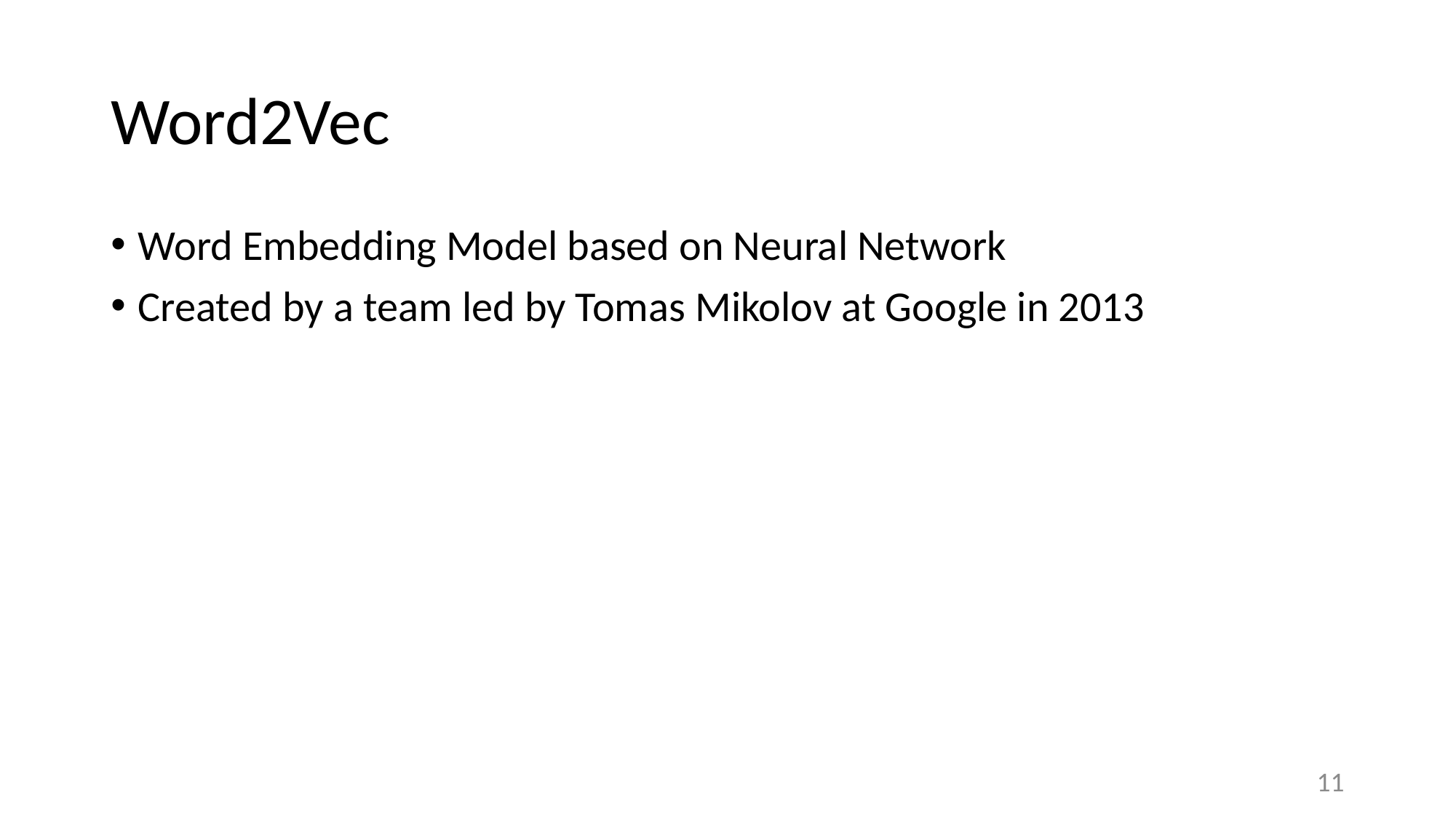

# Word2Vec
Word Embedding Model based on Neural Network
Created by a team led by Tomas Mikolov at Google in 2013

11